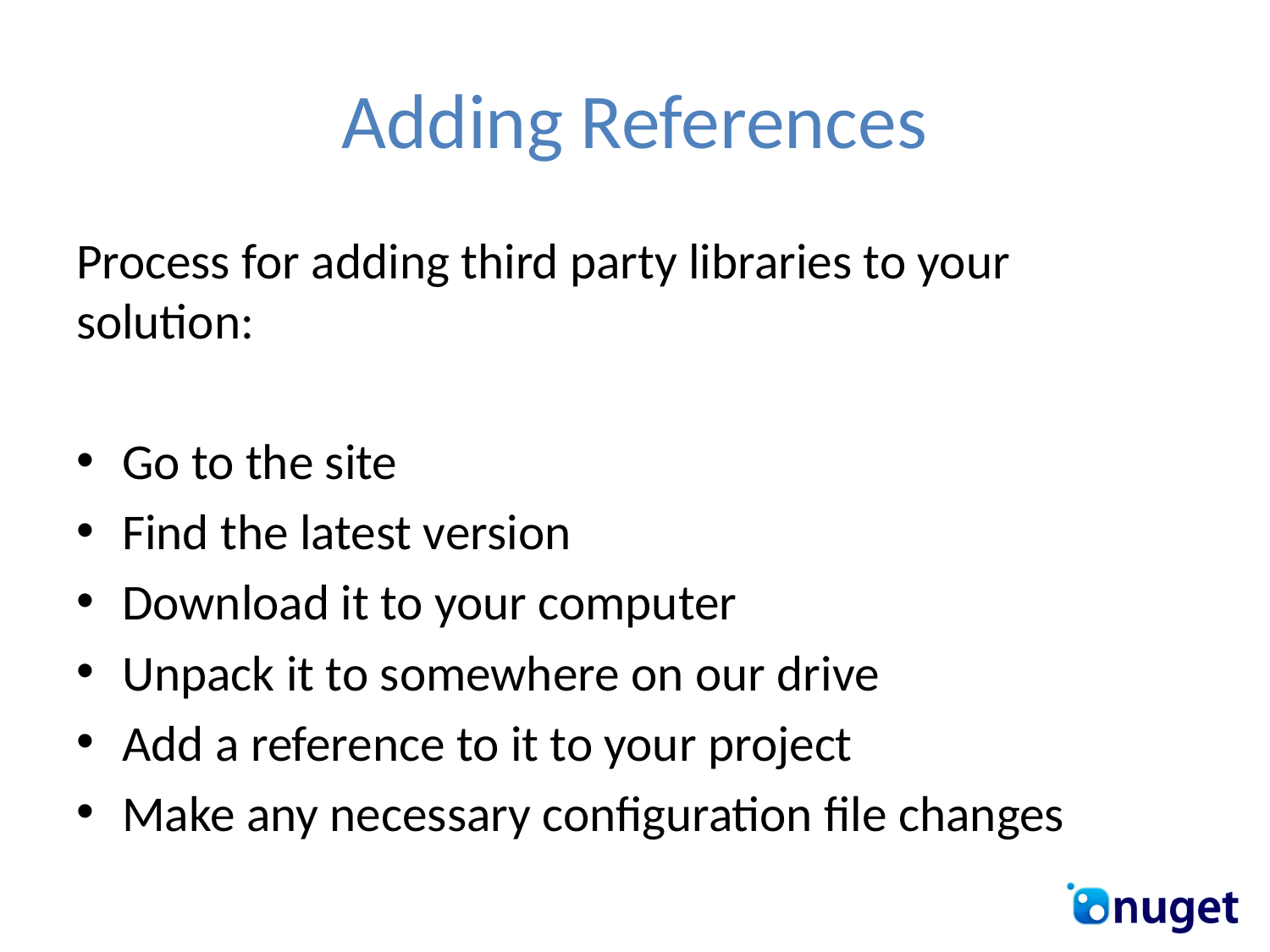

# Adding References
Process for adding third party libraries to your solution:

Go to the site
Find the latest version
Download it to your computer
Unpack it to somewhere on our drive
Add a reference to it to your project
Make any necessary configuration file changes